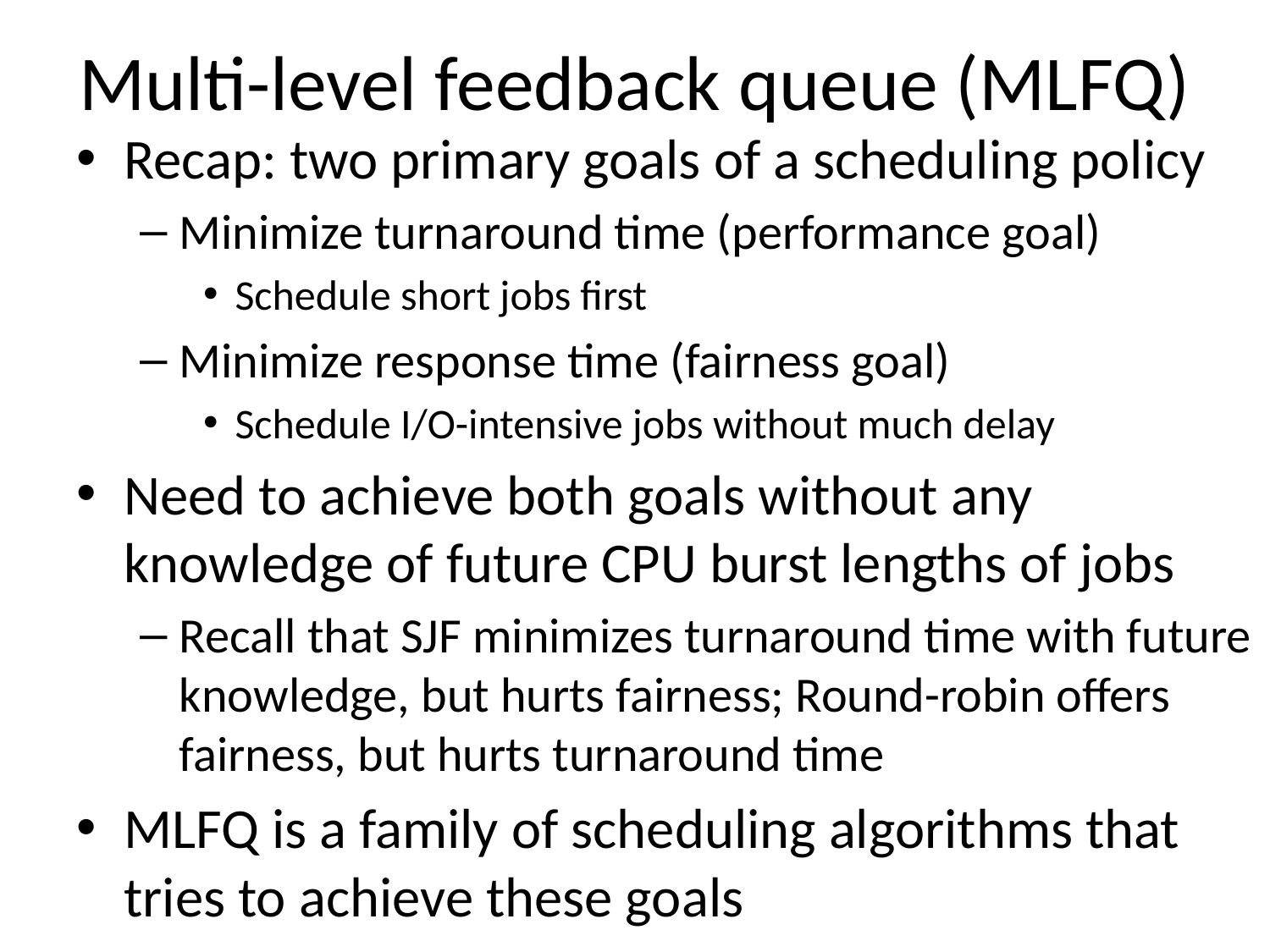

# Multi-level feedback queue (MLFQ)
Recap: two primary goals of a scheduling policy
Minimize turnaround time (performance goal)
Schedule short jobs first
Minimize response time (fairness goal)
Schedule I/O-intensive jobs without much delay
Need to achieve both goals without any knowledge of future CPU burst lengths of jobs
Recall that SJF minimizes turnaround time with future knowledge, but hurts fairness; Round-robin offers fairness, but hurts turnaround time
MLFQ is a family of scheduling algorithms that tries to achieve these goals